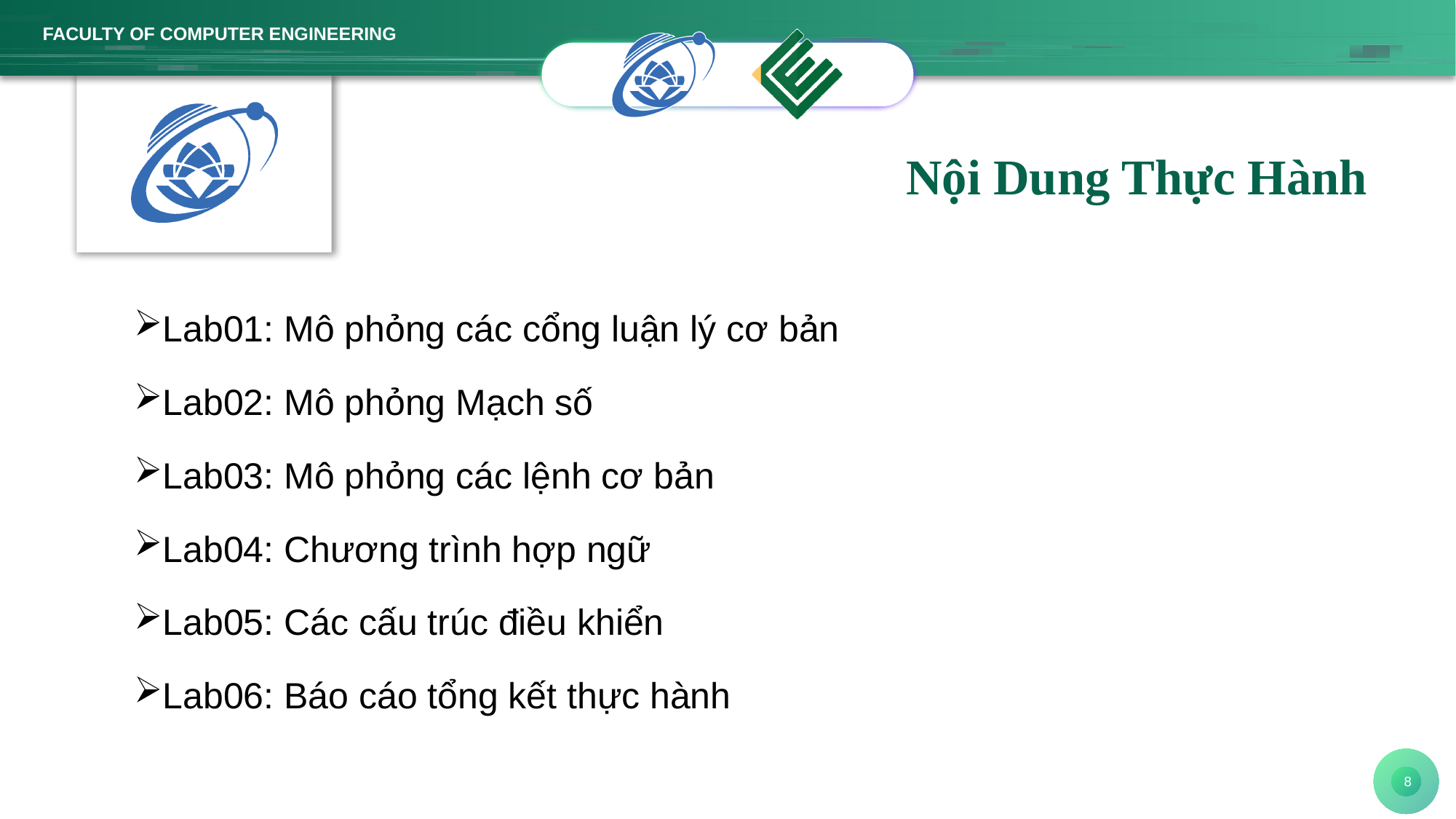

Nội Dung Thực Hành
Lab01: Mô phỏng các cổng luận lý cơ bản
Lab02: Mô phỏng Mạch số
Lab03: Mô phỏng các lệnh cơ bản
Lab04: Chương trình hợp ngữ
Lab05: Các cấu trúc điều khiển
Lab06: Báo cáo tổng kết thực hành

8